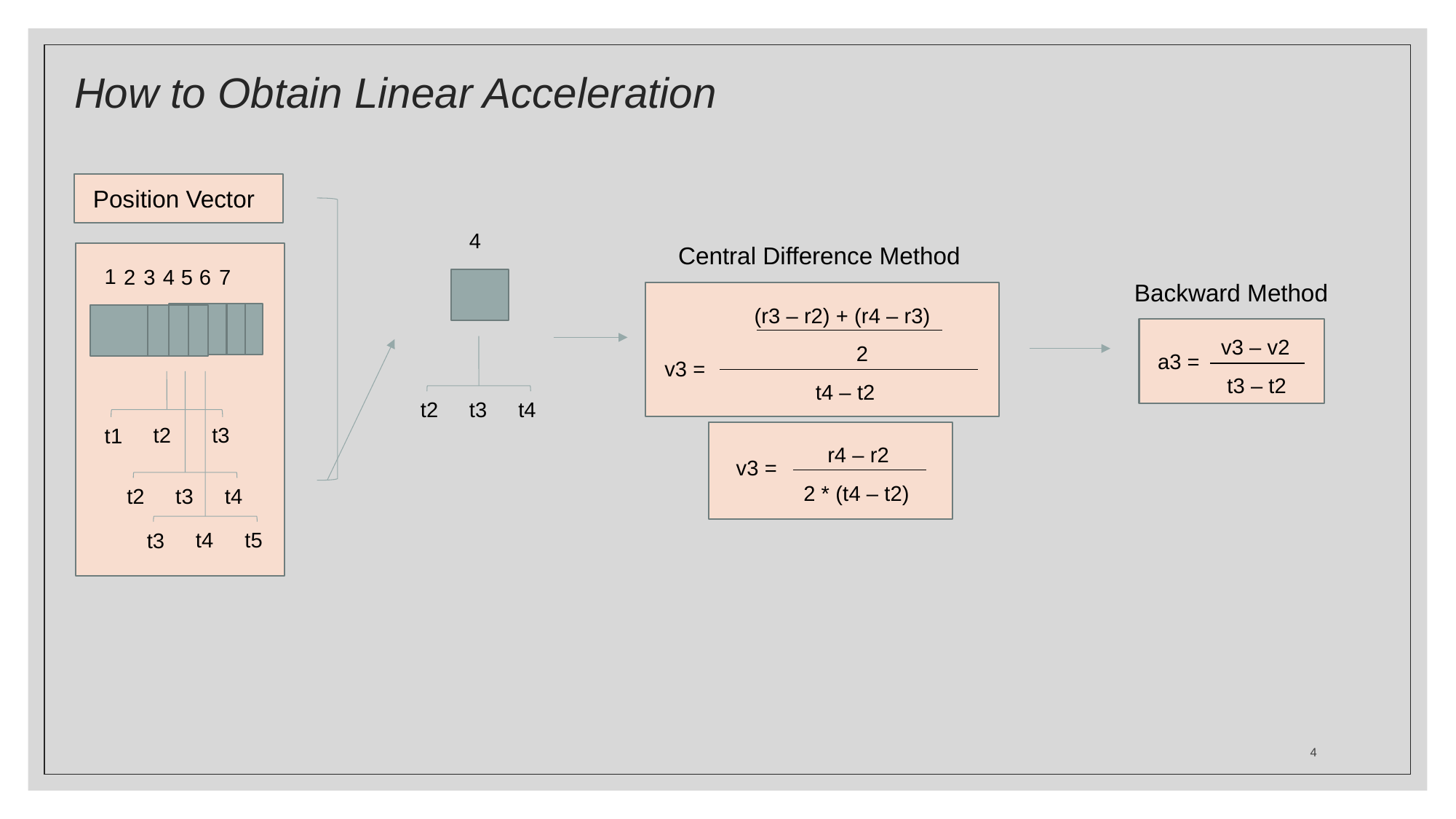

# How to Obtain Linear Acceleration

Position Vector

4
Central Difference Method

1
2
5
3
6
4
7

Backward Method

(r3 – r2) + (r4 – r3)
                 2

v3 – v2
 t3 – t2

a3 =
v3 =

t4 – t2
t3
t4
t2
t2
t3
t1

    r4 – r2
2 * (t4 – t2)
v3 =

t3
t4
t2
t4
t5
t3
4